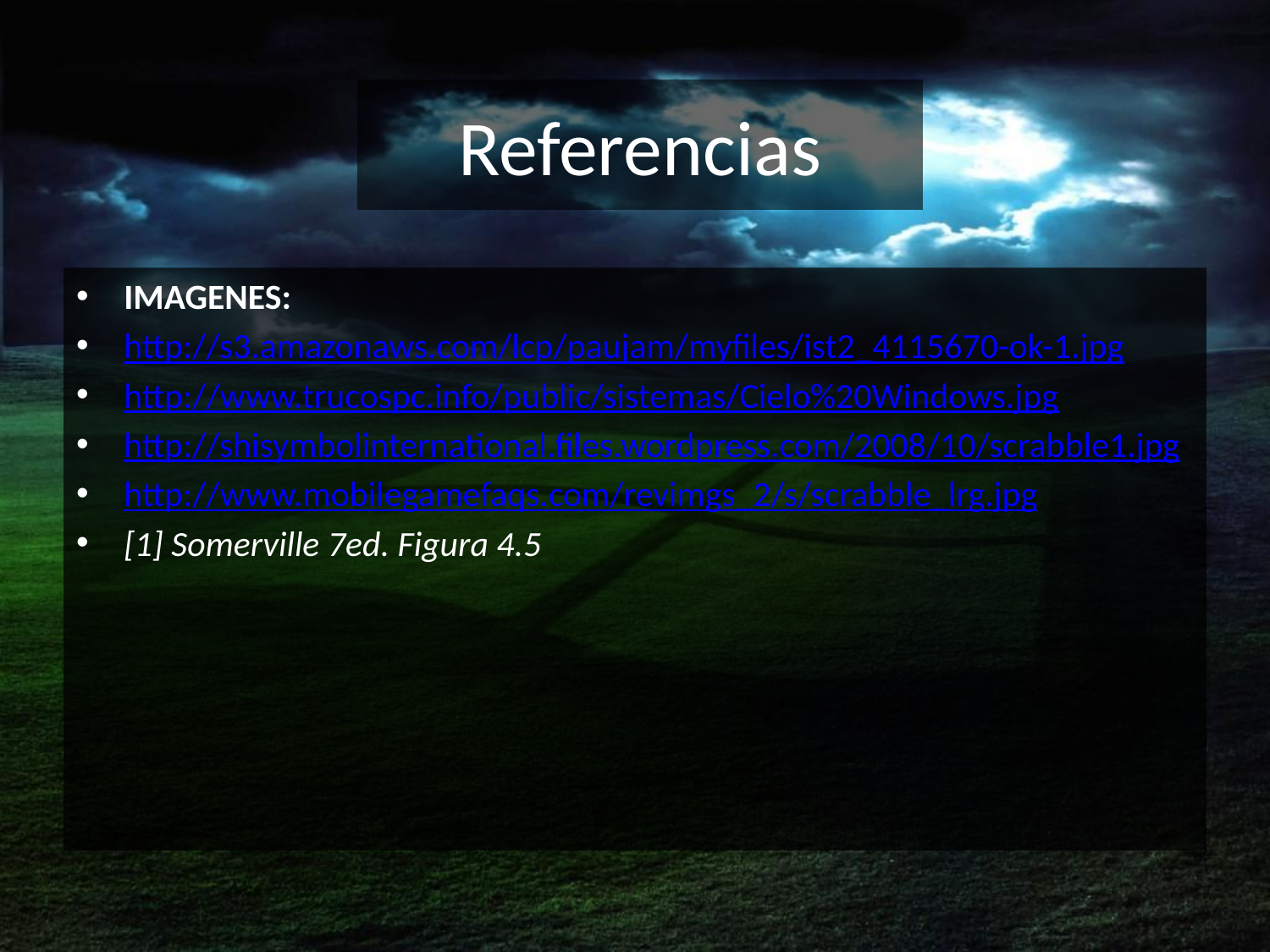

# Referencias
IMAGENES:
http://s3.amazonaws.com/lcp/paujam/myfiles/ist2_4115670-ok-1.jpg
http://www.trucospc.info/public/sistemas/Cielo%20Windows.jpg
http://shisymbolinternational.files.wordpress.com/2008/10/scrabble1.jpg
http://www.mobilegamefaqs.com/revimgs_2/s/scrabble_lrg.jpg
[1] Somerville 7ed. Figura 4.5